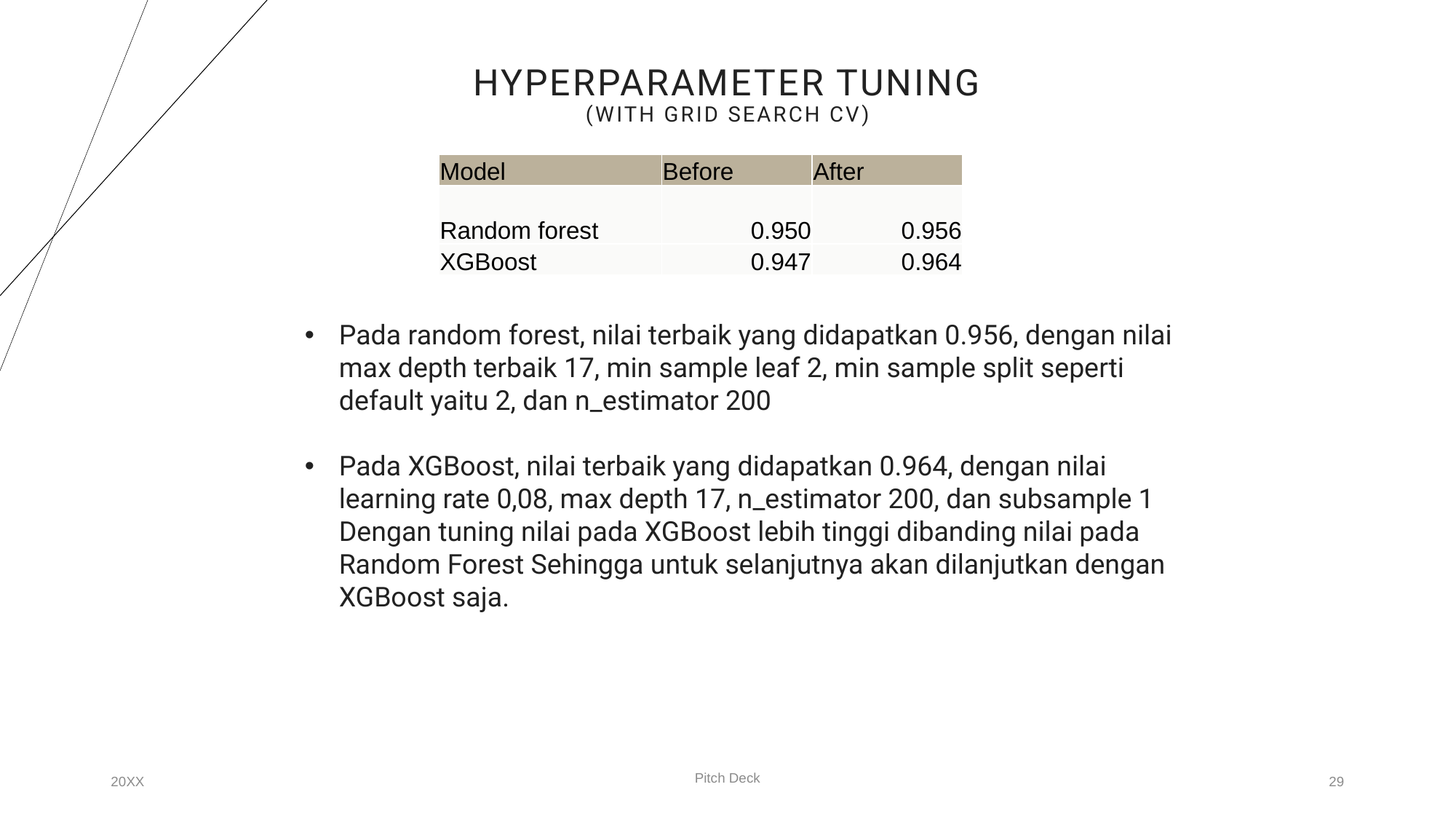

# Hyperparameter Tuning (with Grid Search CV)
| Model | Before | After |
| --- | --- | --- |
| Random forest | 0.950 | 0.956 |
| XGBoost | 0.947 | 0.964 |
Pada random forest, nilai terbaik yang didapatkan 0.956, dengan nilai max depth terbaik 17, min sample leaf 2, min sample split seperti default yaitu 2, dan n_estimator 200

Pada XGBoost, nilai terbaik yang didapatkan 0.964, dengan nilai learning rate 0,08, max depth 17, n_estimator 200, dan subsample 1 Dengan tuning nilai pada XGBoost lebih tinggi dibanding nilai pada Random Forest Sehingga untuk selanjutnya akan dilanjutkan dengan XGBoost saja.
Pitch Deck
20XX
29